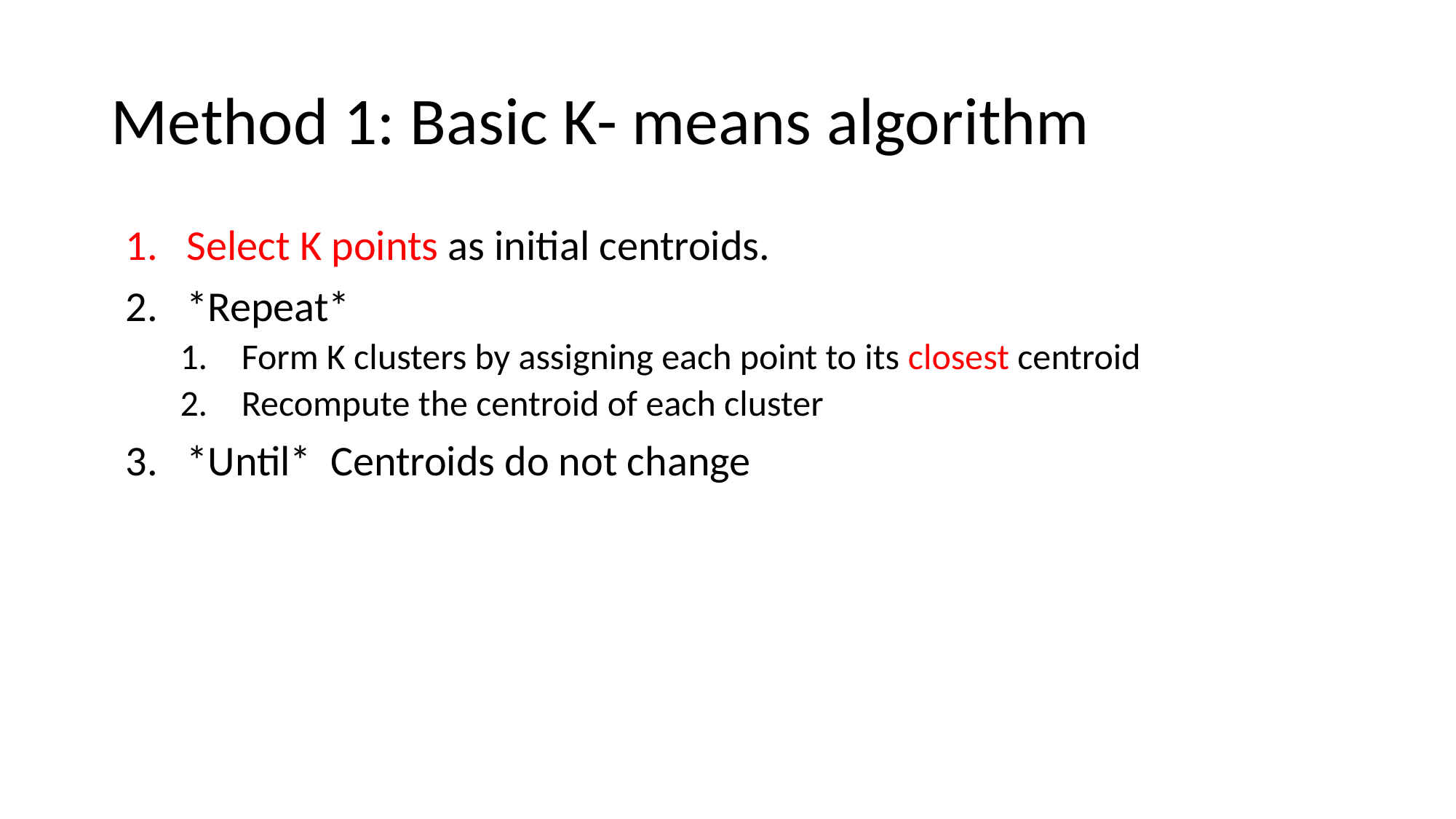

# Method 1: Basic K- means algorithm
Select K points as initial centroids.
*Repeat*
Form K clusters by assigning each point to its closest centroid
Recompute the centroid of each cluster
*Until*  Centroids do not change